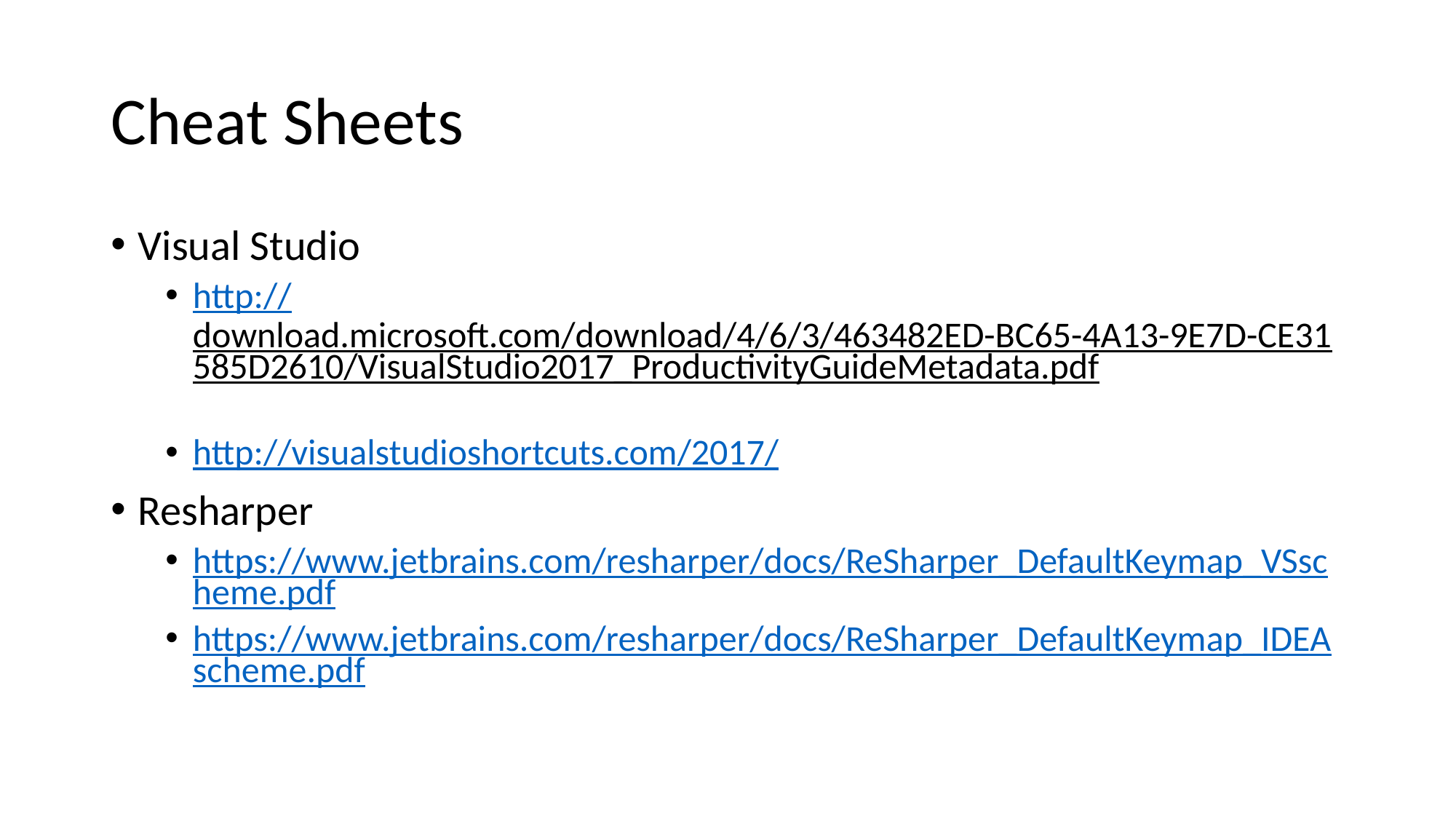

# Cheat Sheets
Visual Studio
http://download.microsoft.com/download/4/6/3/463482ED-BC65-4A13-9E7D-CE31585D2610/VisualStudio2017_ProductivityGuideMetadata.pdf
http://visualstudioshortcuts.com/2017/
Resharper
https://www.jetbrains.com/resharper/docs/ReSharper_DefaultKeymap_VSscheme.pdf
https://www.jetbrains.com/resharper/docs/ReSharper_DefaultKeymap_IDEAscheme.pdf